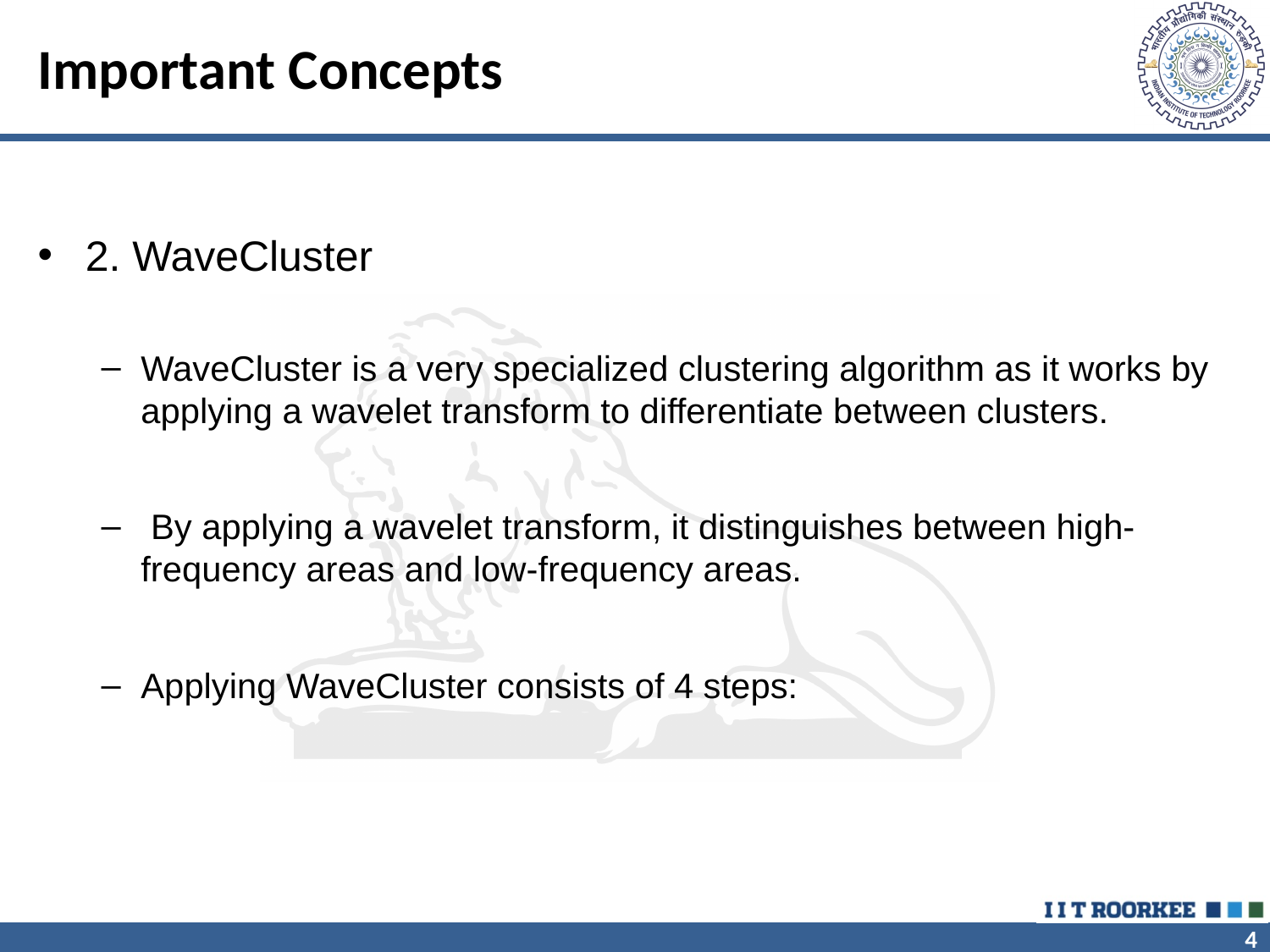

# Important Concepts

2. WaveCluster

WaveCluster is a very specialized clustering algorithm as it works by applying a wavelet transform to differentiate between clusters.

 By applying a wavelet transform, it distinguishes between high-frequency areas and low-frequency areas.

Applying WaveCluster consists of 4 steps: